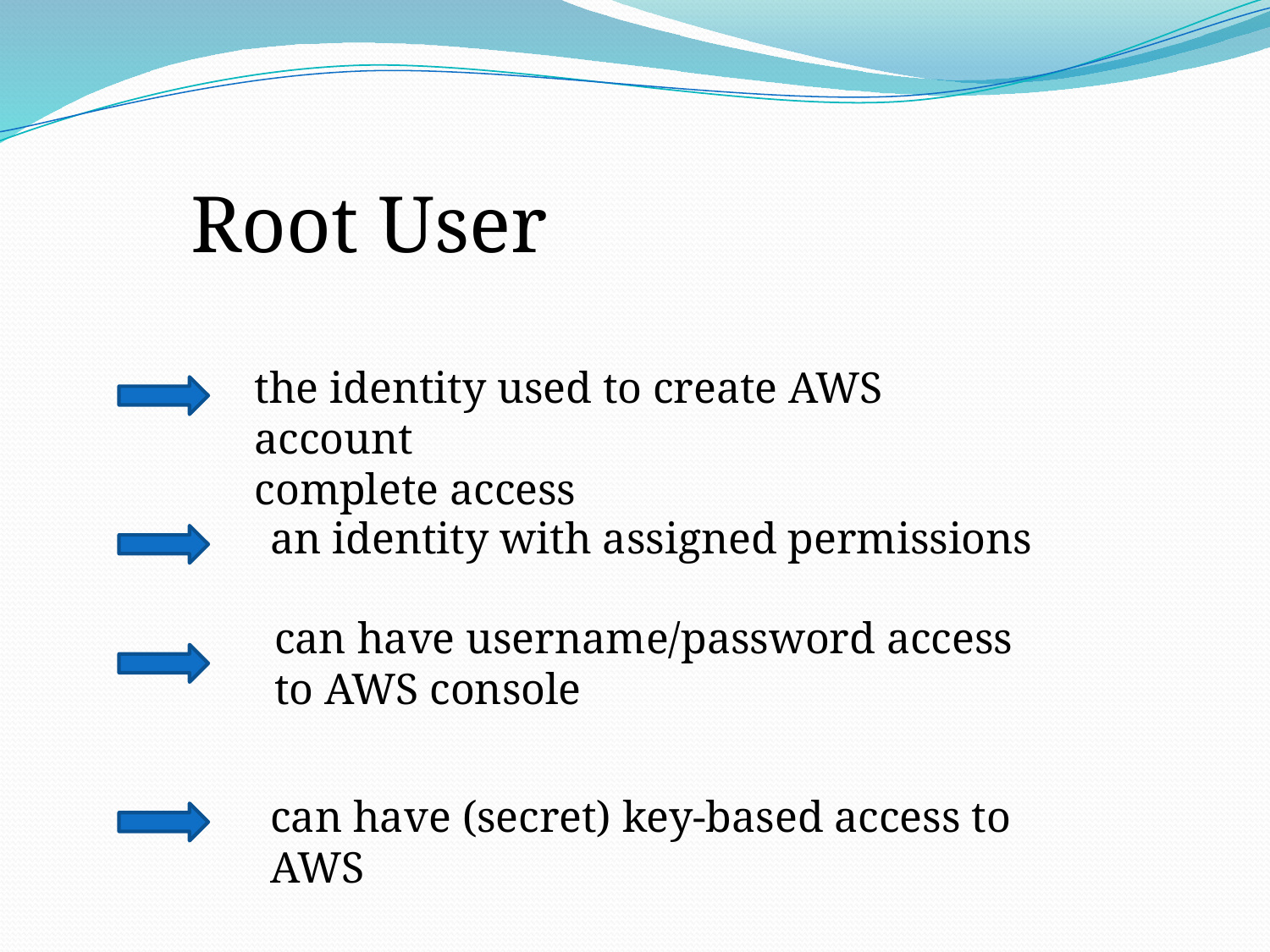

Root User

the identity used to create AWS account
complete access

an identity with assigned permissions

can have username/password access to AWS console

can have (secret) key-based access to AWS